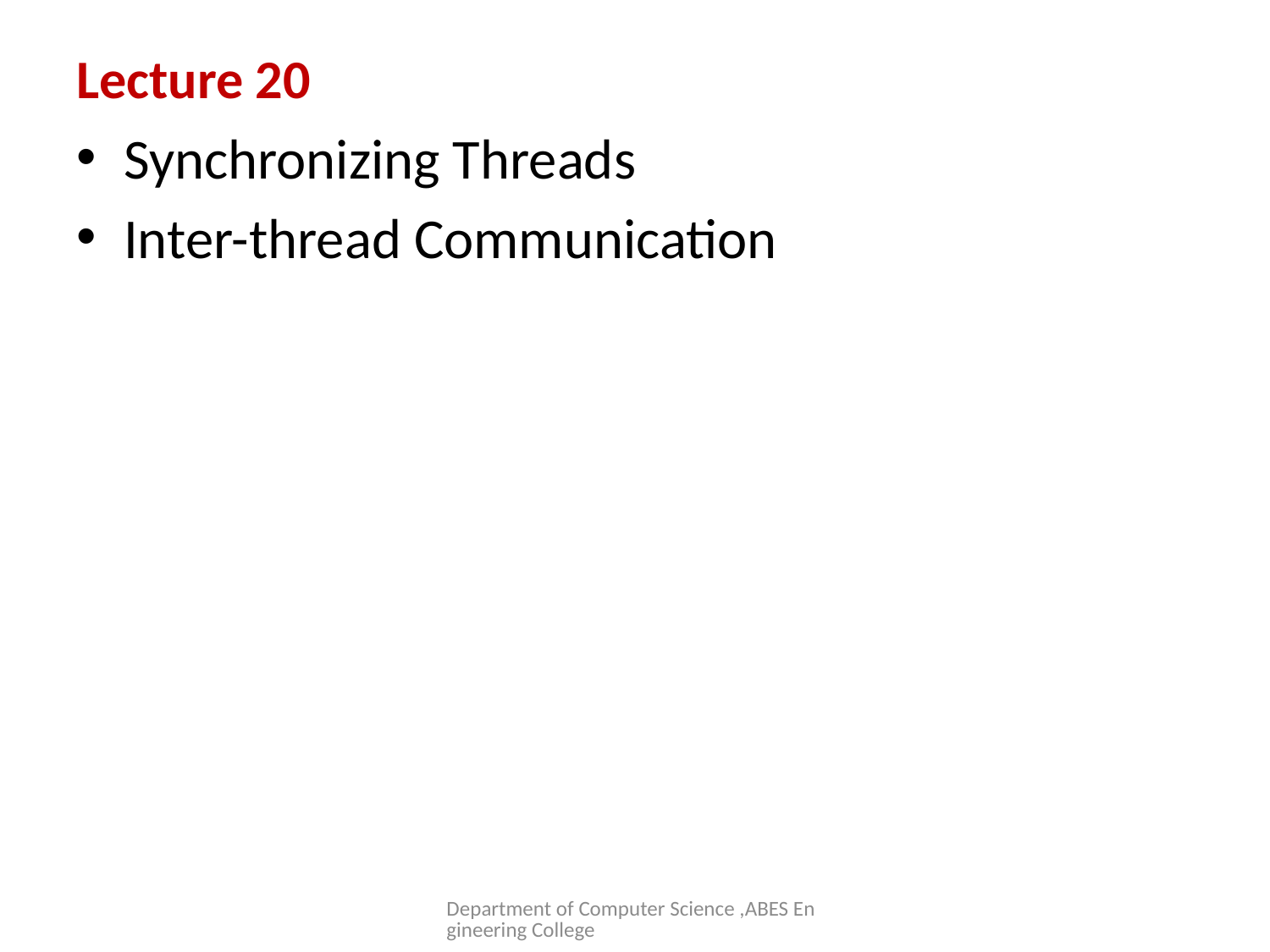

# Lecture 20
Synchronizing Threads
Inter-thread Communication
Department of Computer Science ,ABES Engineering College